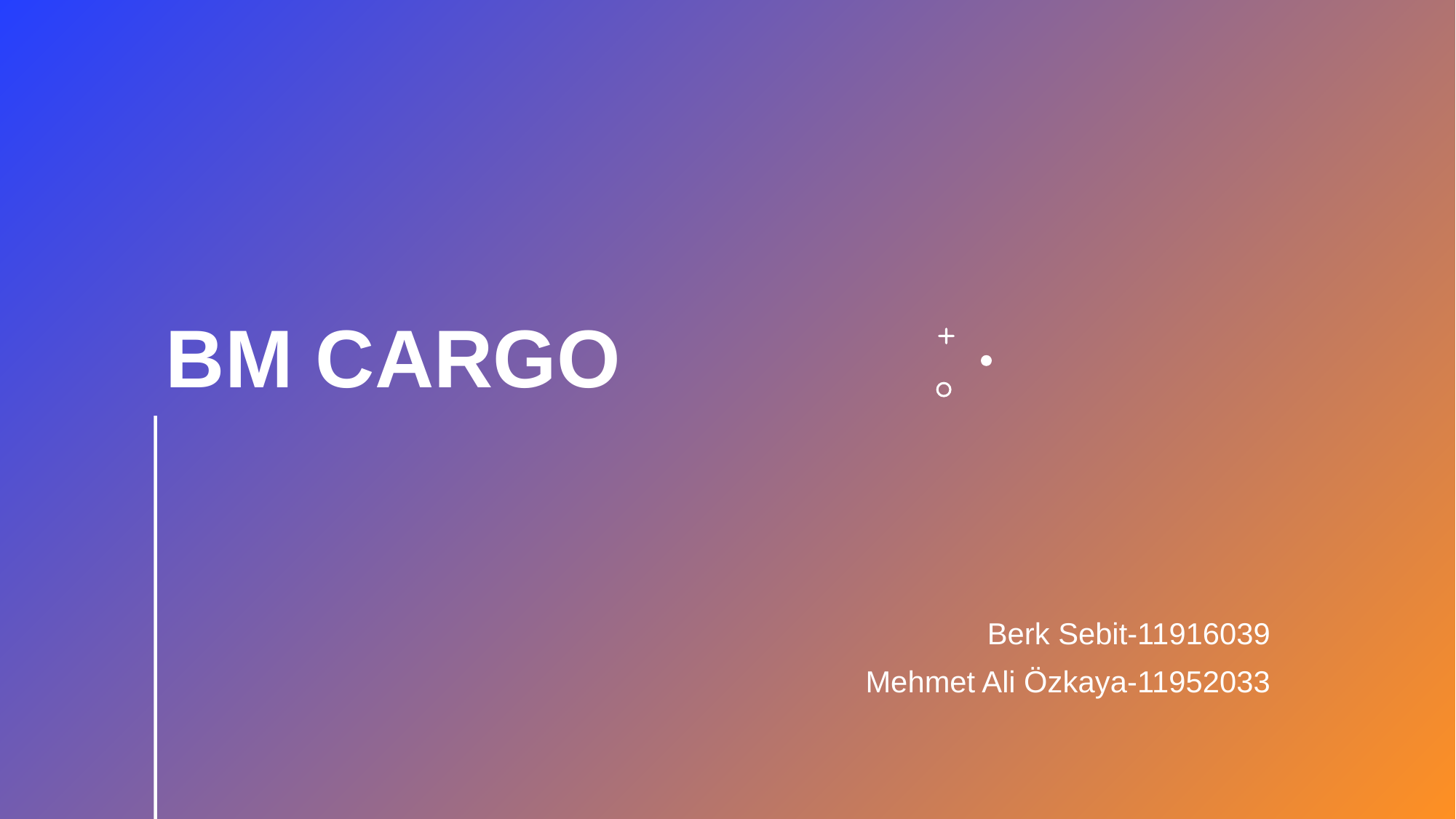

# BM CARGO

Berk Sebit-11916039
Mehmet Ali Özkaya-11952033